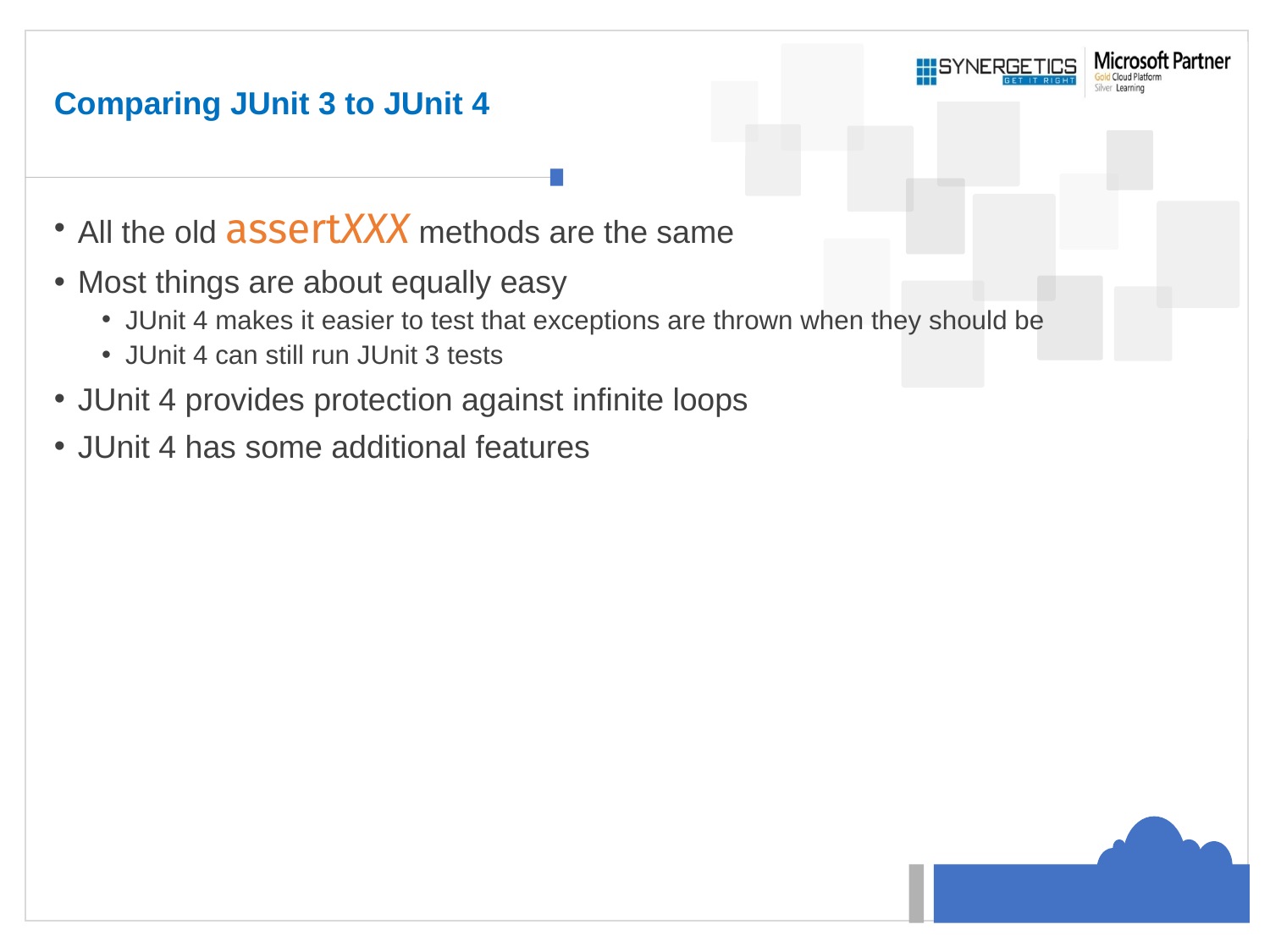

# Comparing JUnit 3 to JUnit 4
All the old assertXXX methods are the same
Most things are about equally easy
JUnit 4 makes it easier to test that exceptions are thrown when they should be
JUnit 4 can still run JUnit 3 tests
JUnit 4 provides protection against infinite loops
JUnit 4 has some additional features